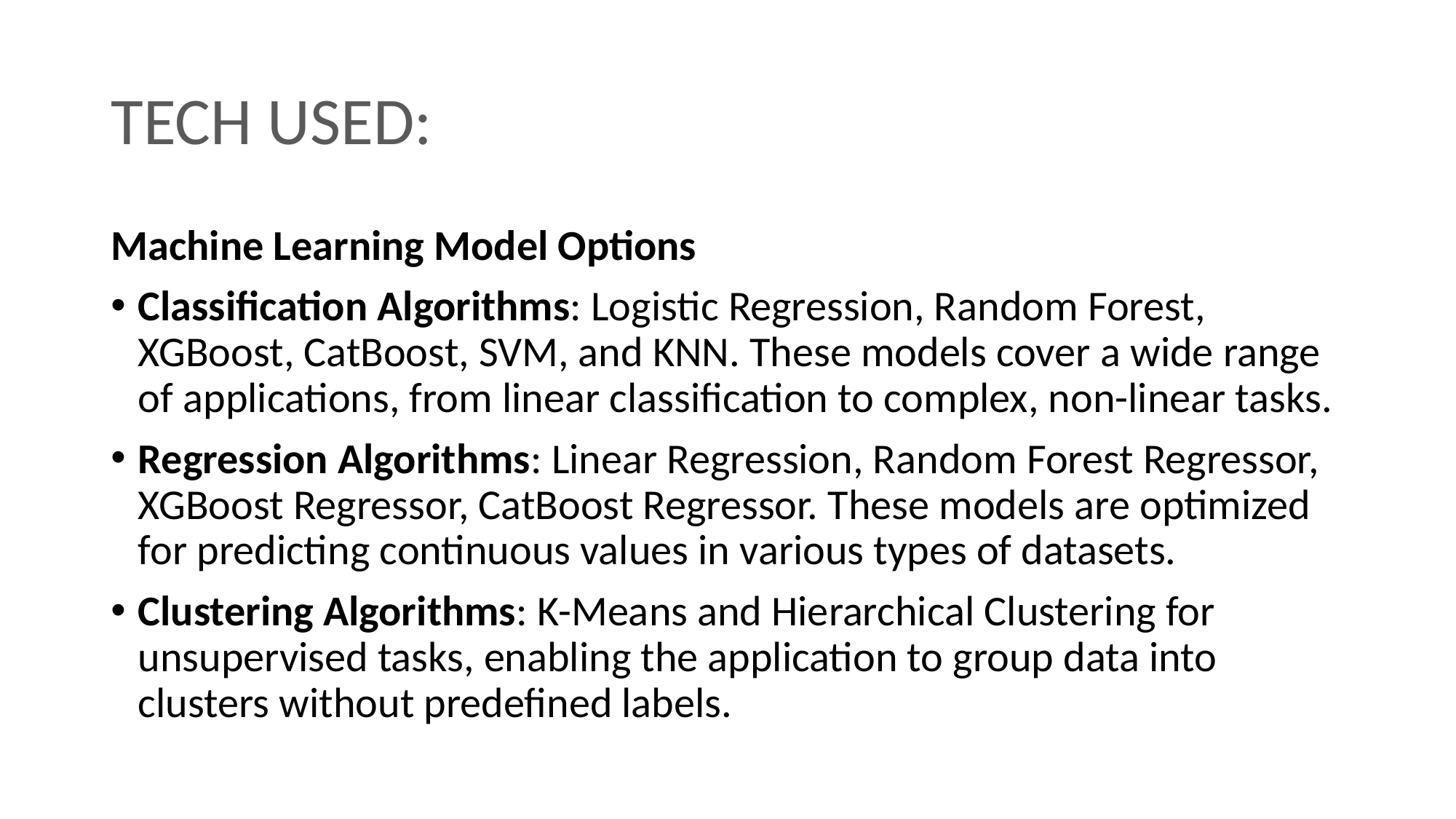

# TECH USED:
Machine Learning Model Options
Classification Algorithms: Logistic Regression, Random Forest, XGBoost, CatBoost, SVM, and KNN. These models cover a wide range of applications, from linear classification to complex, non-linear tasks.
Regression Algorithms: Linear Regression, Random Forest Regressor, XGBoost Regressor, CatBoost Regressor. These models are optimized for predicting continuous values in various types of datasets.
Clustering Algorithms: K-Means and Hierarchical Clustering for unsupervised tasks, enabling the application to group data into clusters without predefined labels.